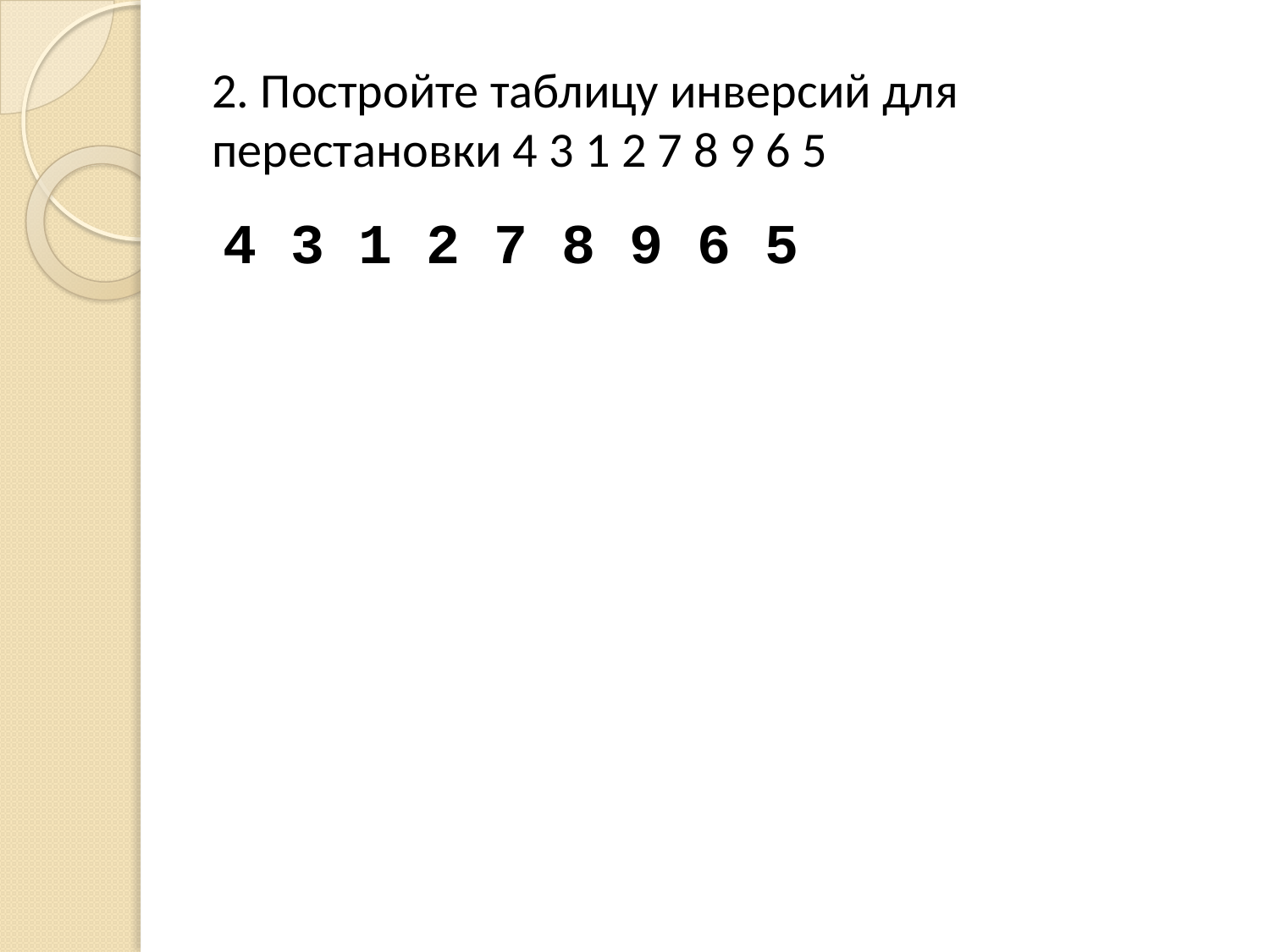

# 2. Постройте таблицу инверсий для перестановки 4 3 1 2 7 8 9 6 5
4 3 1 2 7 8 9 6 5